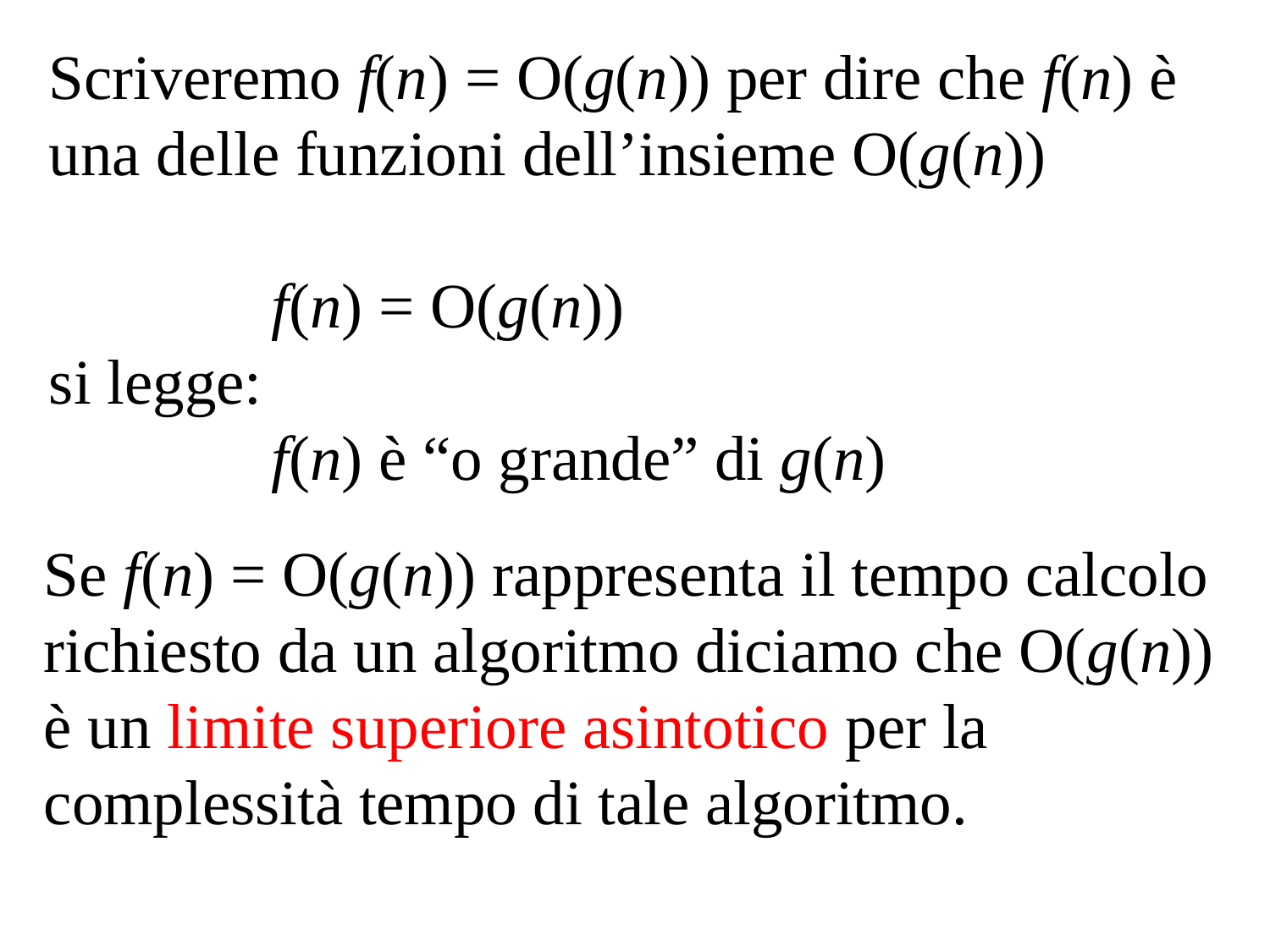

Scriveremo f(n) = O(g(n)) per dire che f(n) è una delle funzioni dell’insieme O(g(n))

              f(n) = O(g(n))
si legge:
              f(n) è “o grande” di g(n)
Se f(n) = O(g(n)) rappresenta il tempo calcolo richiesto da un algoritmo diciamo che O(g(n)) è un limite superiore asintotico per la complessità tempo di tale algoritmo.